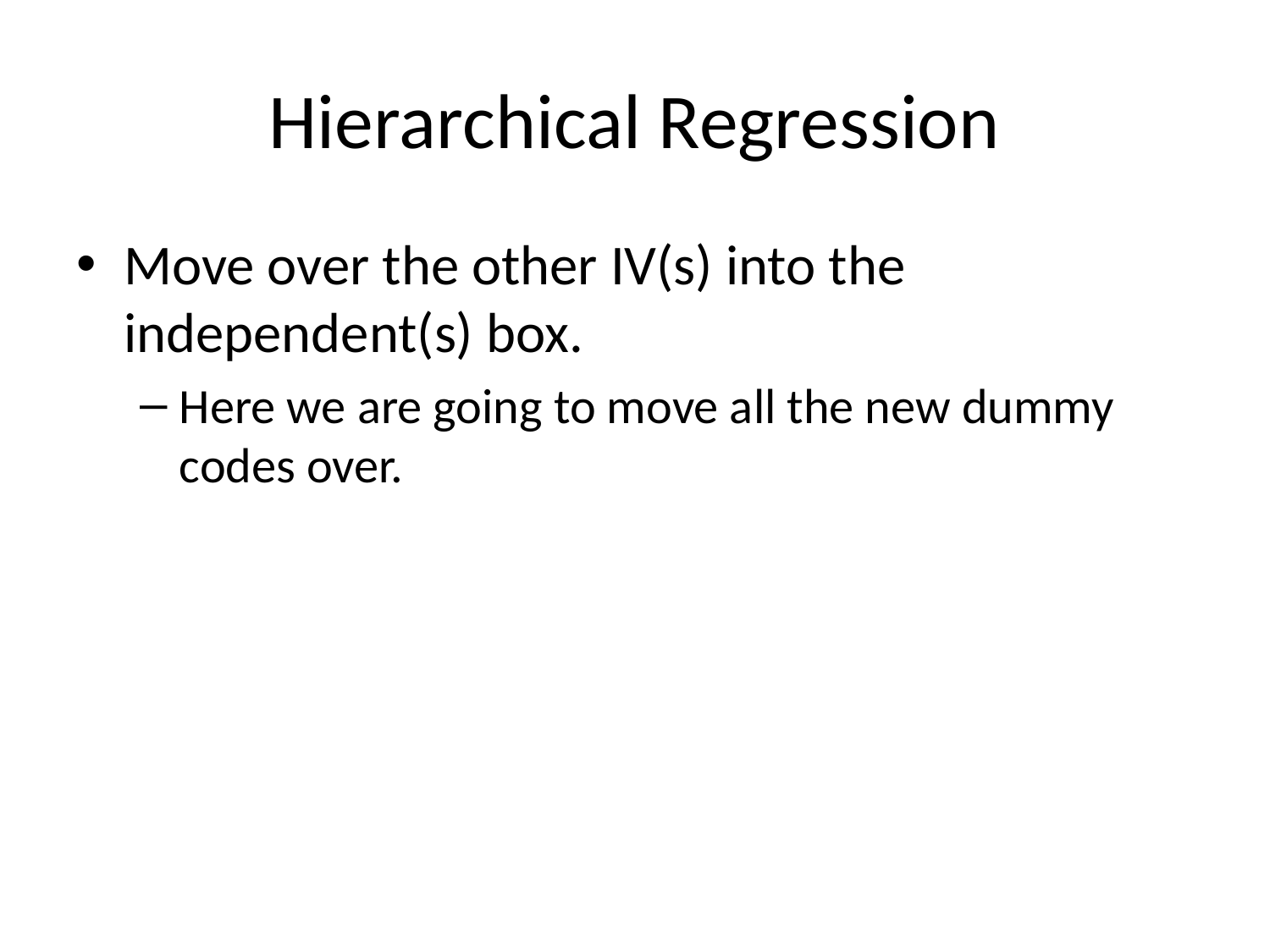

# Hierarchical Regression
Move over the other IV(s) into the independent(s) box.
Here we are going to move all the new dummy codes over.